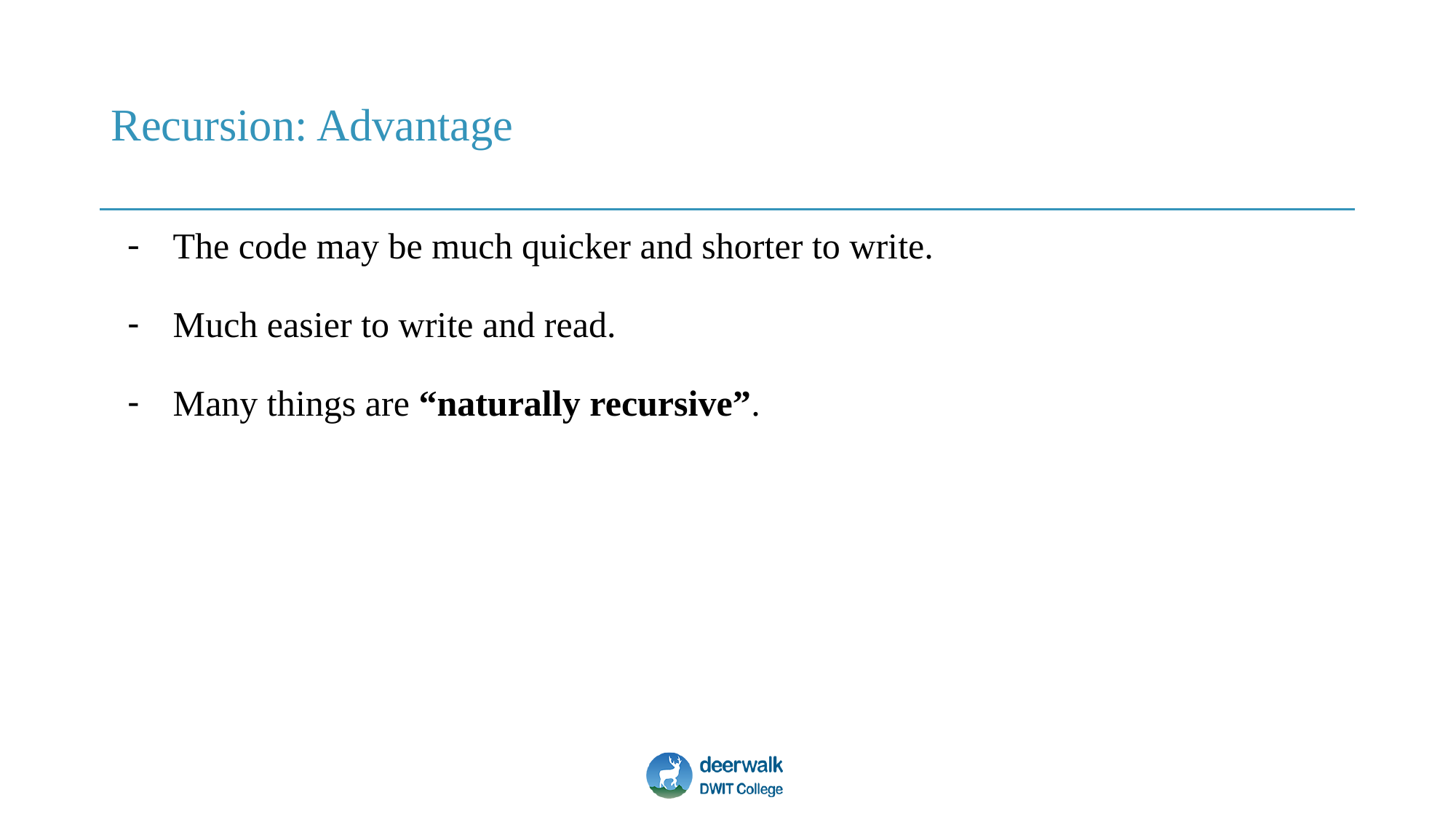

# Recursion: Advantage
The code may be much quicker and shorter to write.

Much easier to write and read.

Many things are “naturally recursive”.